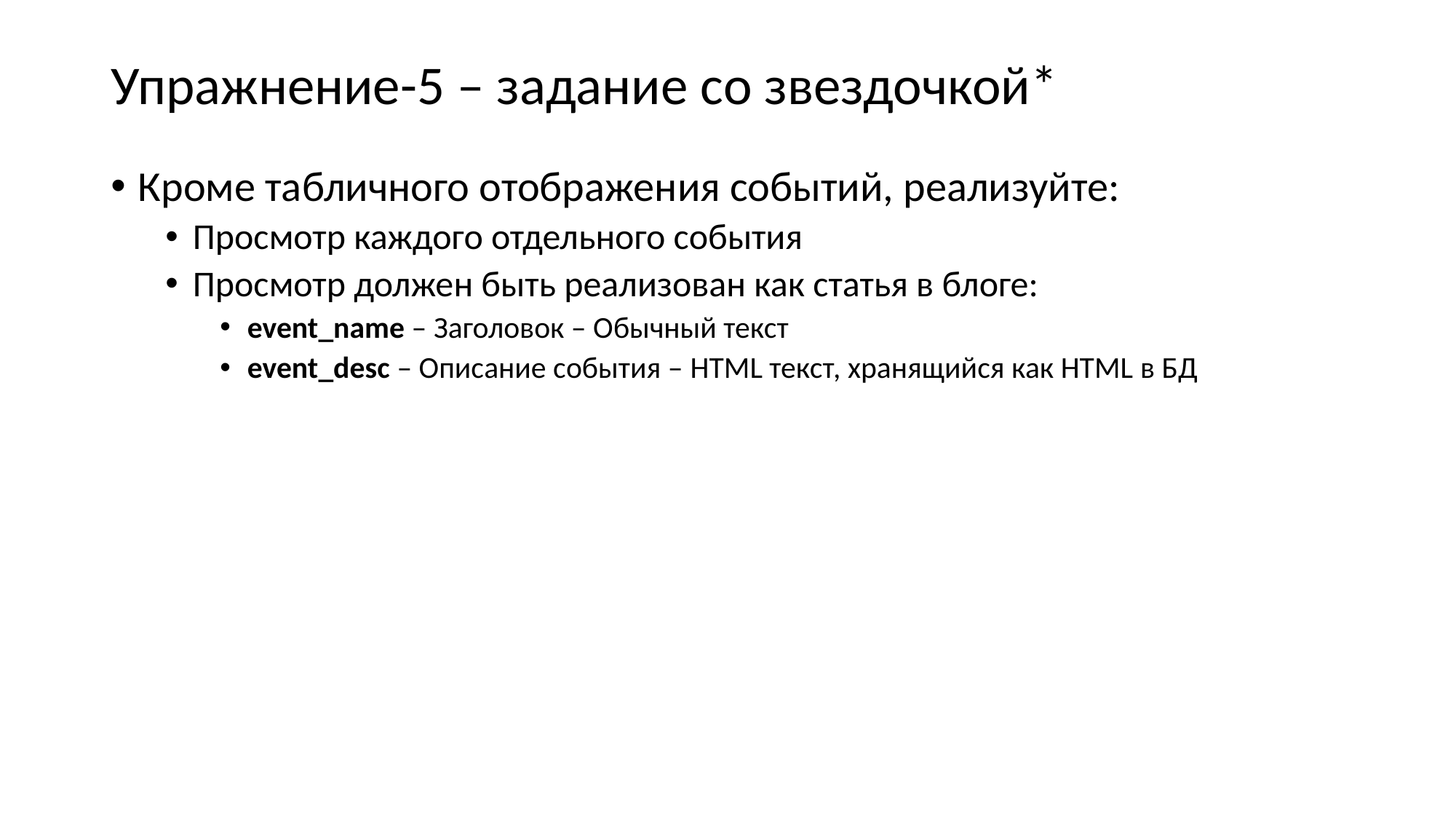

# Упражнение-5 – задание со звездочкой*
Кроме табличного отображения событий, реализуйте:
Просмотр каждого отдельного события
Просмотр должен быть реализован как статья в блоге:
event_name – Заголовок – Обычный текст
event_desc – Описание события – HTML текст, хранящийся как HTML в БД